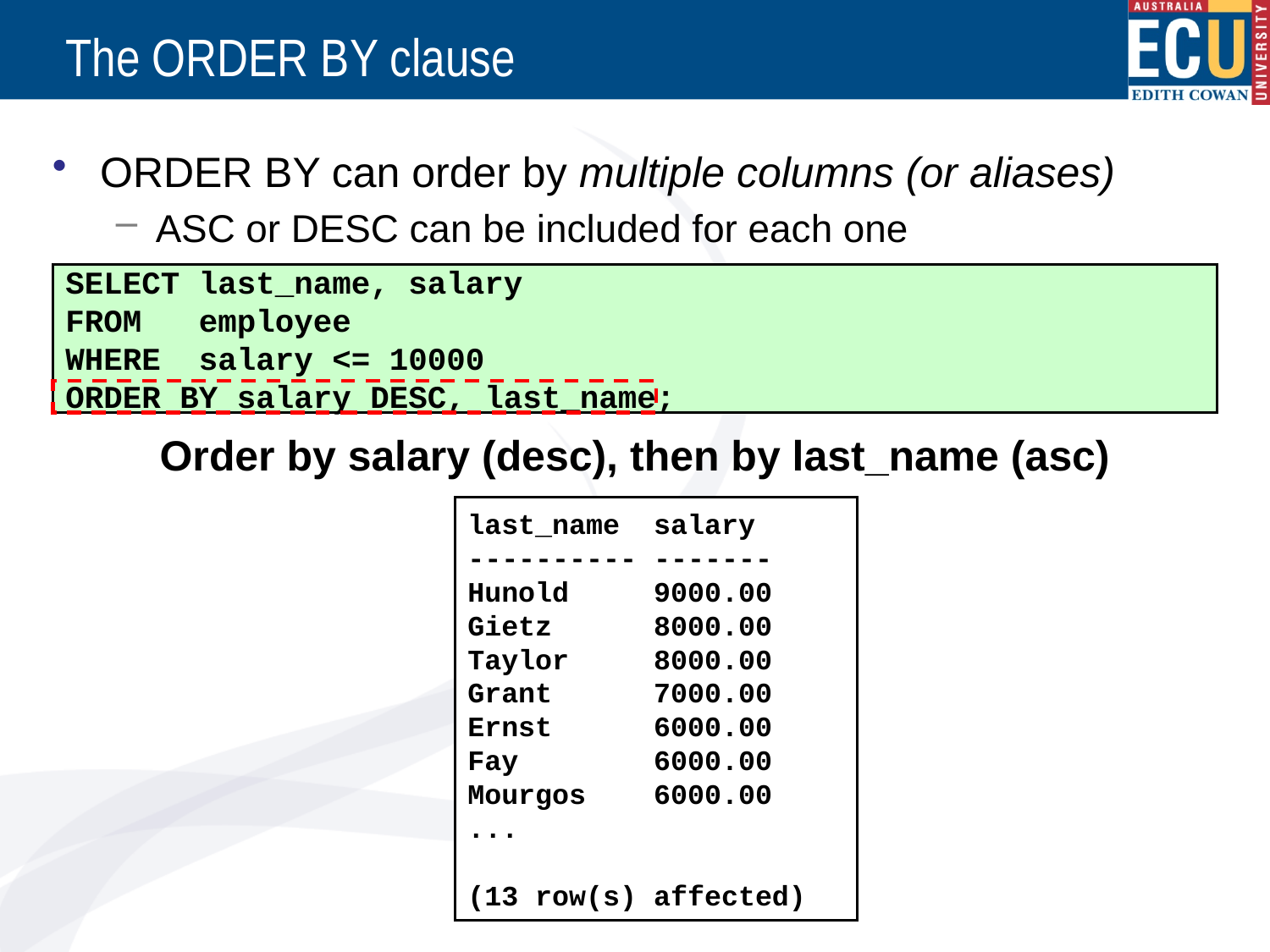

# The ORDER BY clause
ORDER BY can order by multiple columns (or aliases)
ASC or DESC can be included for each one
SELECT last_name, salary
FROM   employee
WHERE  salary <= 10000
ORDER BY salary DESC, last_name;

Order by salary (desc), then by last_name (asc)
last_name  salary
---------- -------
Hunold     9000.00
Gietz      8000.00
Taylor     8000.00
Grant      7000.00
Ernst      6000.00
Fay        6000.00
Mourgos    6000.00
...

(13 row(s) affected)